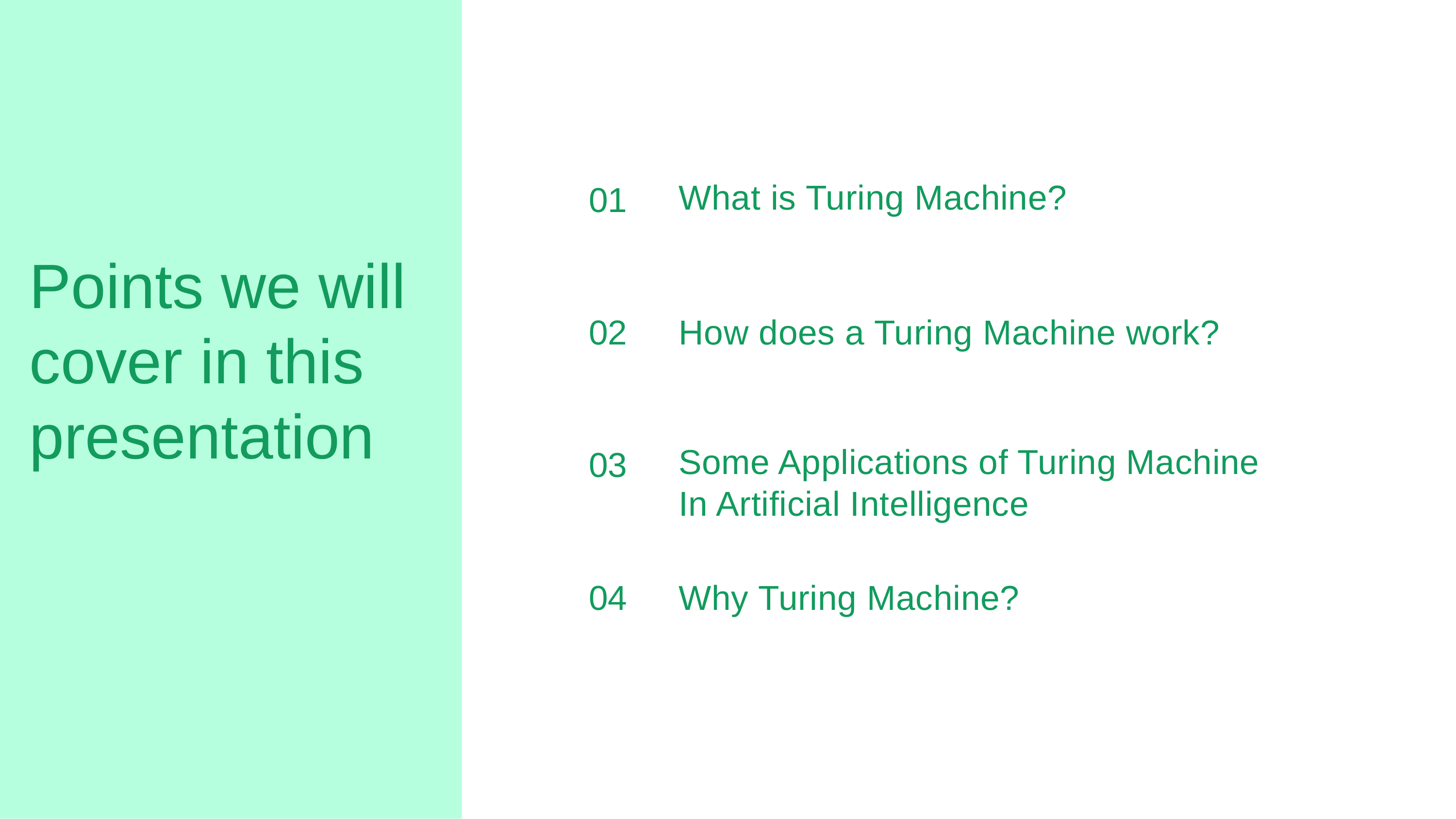

What is Turing Machine?
01
Points we will cover in this presentation
02
How does a Turing Machine work?
Some Applications of Turing Machine
In Artificial Intelligence
03
04
Why Turing Machine?